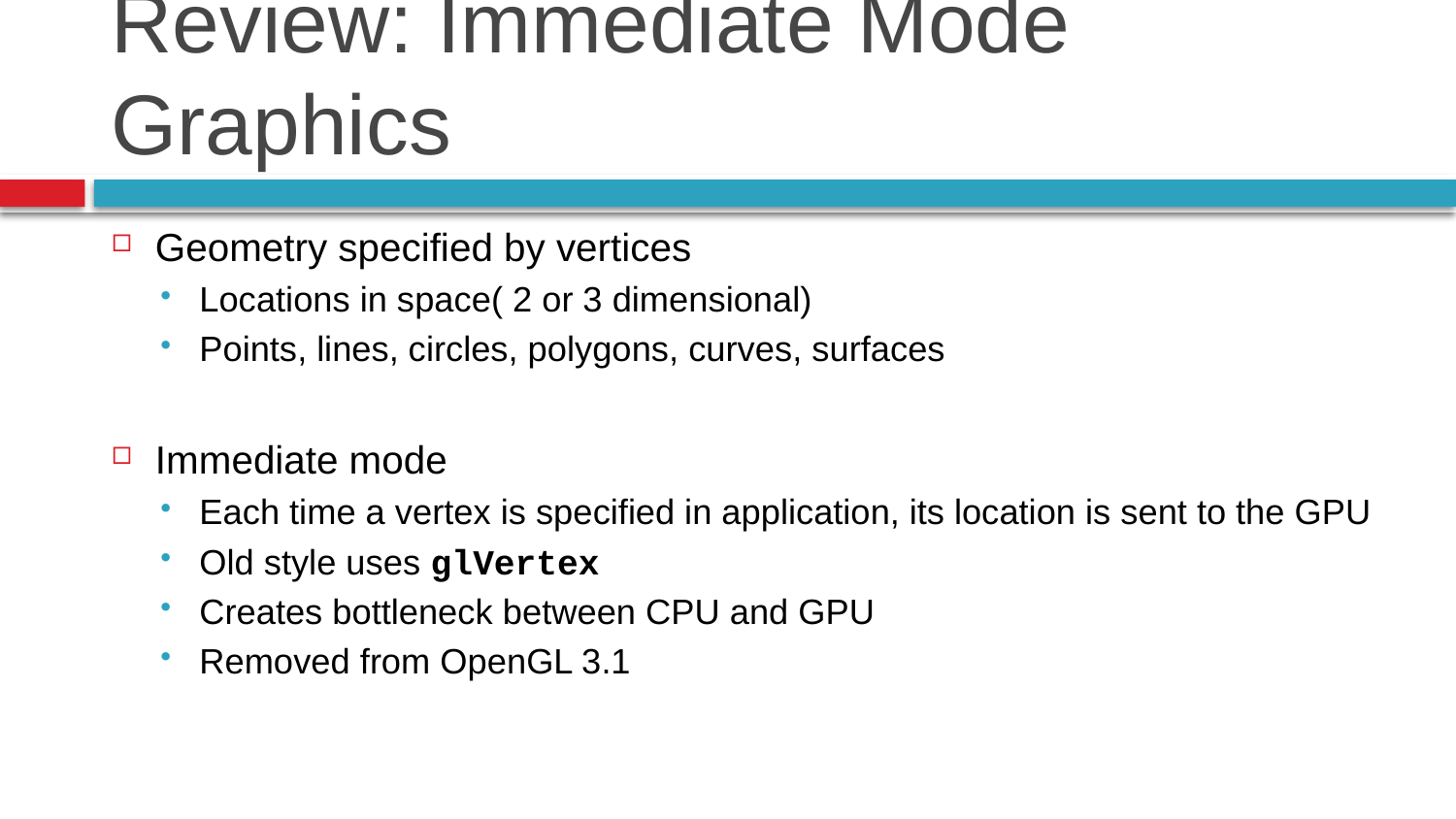

# Review: Immediate Mode Graphics
Geometry specified by vertices
Locations in space( 2 or 3 dimensional)
Points, lines, circles, polygons, curves, surfaces

Immediate mode
Each time a vertex is specified in application, its location is sent to the GPU
Old style uses glVertex
Creates bottleneck between CPU and GPU
Removed from OpenGL 3.1